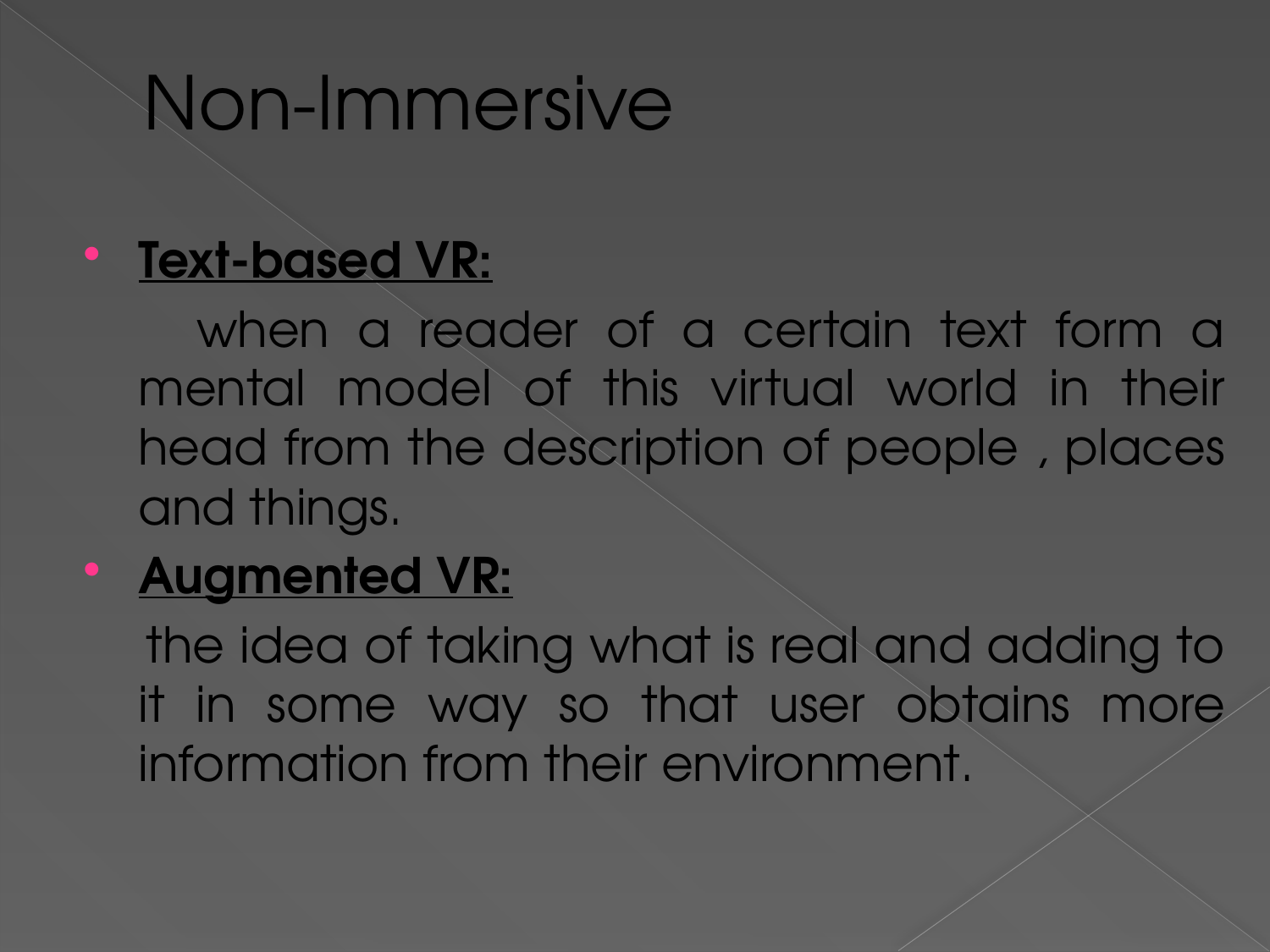

# Non-Immersive
Text-based VR:
    when a reader of a certain text form a mental model of this virtual world in their head from the description of people , places and things.
Augmented VR:
    the idea of taking what is real and adding to it in some way so that user obtains more information from their environment.